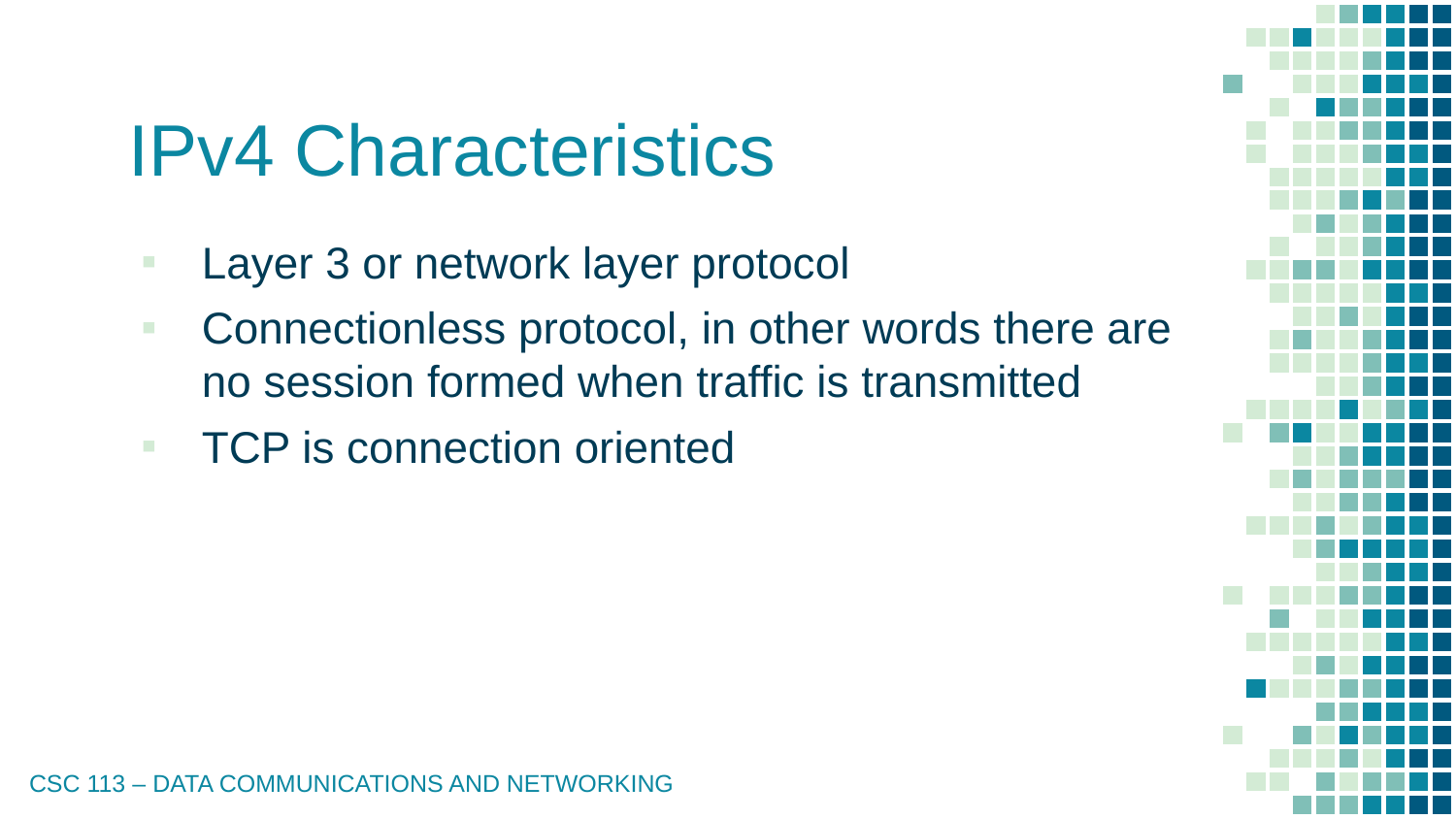

# IPv4 Characteristics
Layer 3 or network layer protocol
Connectionless protocol, in other words there are no session formed when traffic is transmitted
TCP is connection oriented
CSC 113 – DATA COMMUNICATIONS AND NETWORKING